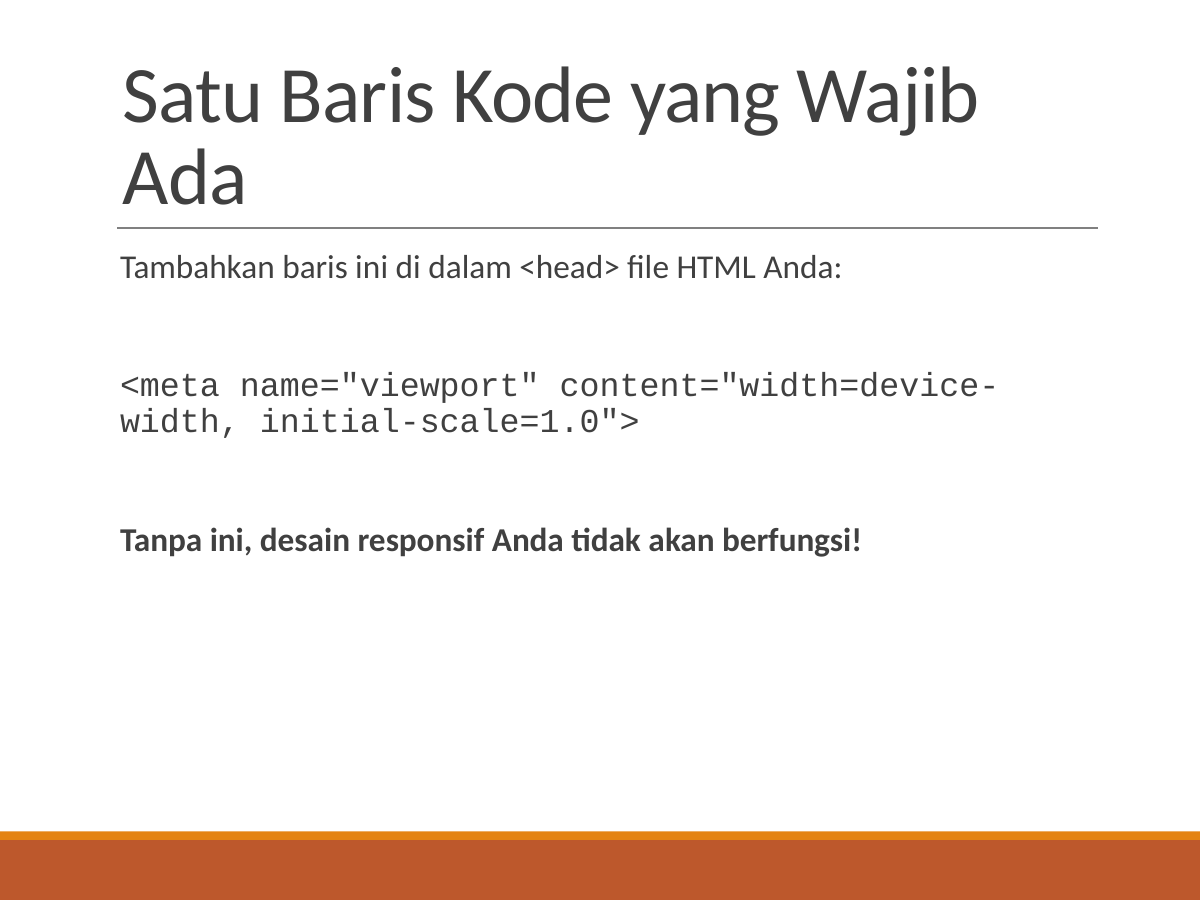

# Satu Baris Kode yang Wajib Ada
Tambahkan baris ini di dalam <head> file HTML Anda:

<meta name="viewport" content="width=device-width, initial-scale=1.0">

Tanpa ini, desain responsif Anda tidak akan berfungsi!